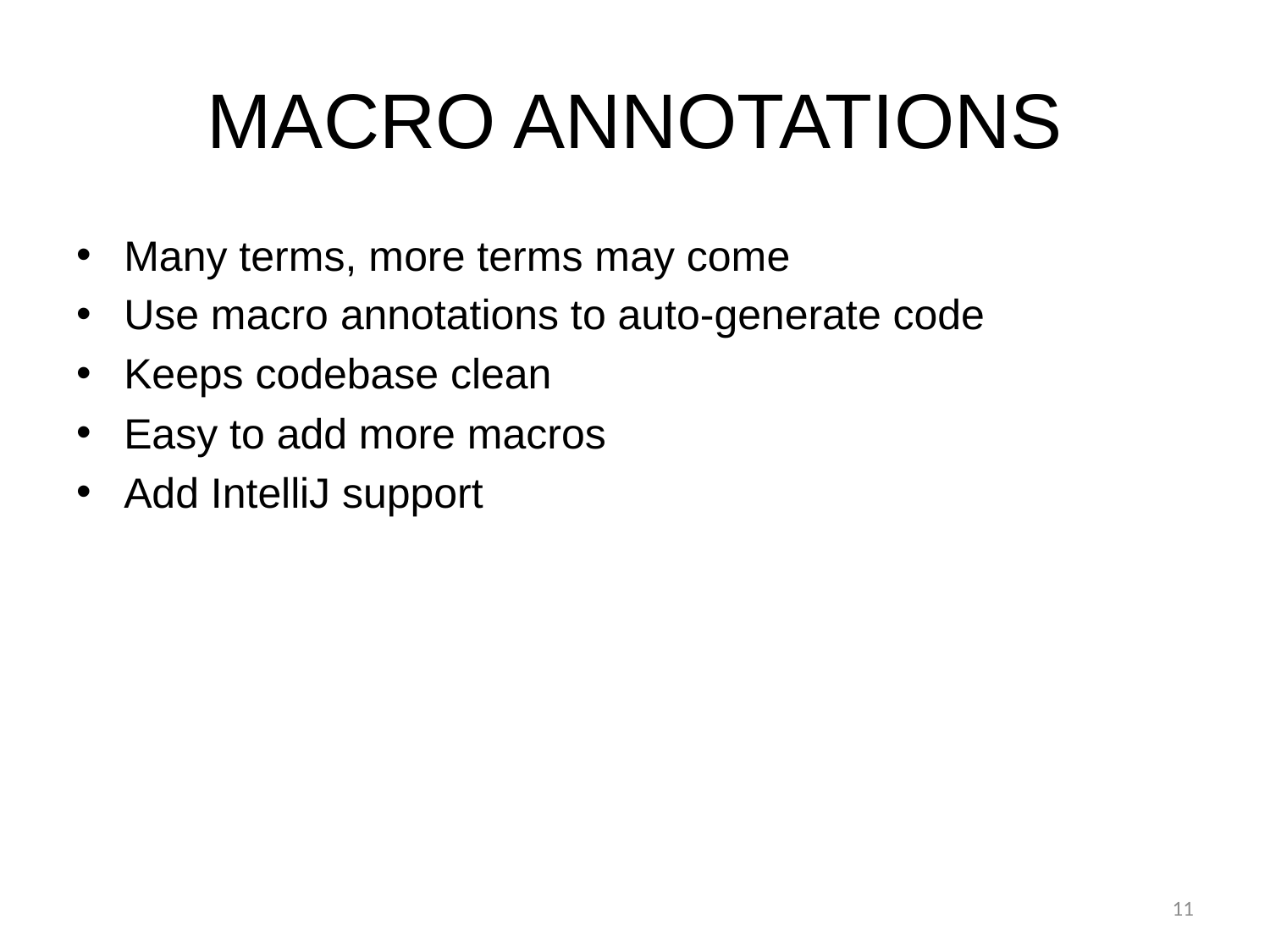

# MACRO ANNOTATIONS
Many terms, more terms may come
Use macro annotations to auto-generate code
Keeps codebase clean
Easy to add more macros
Add IntelliJ support

11